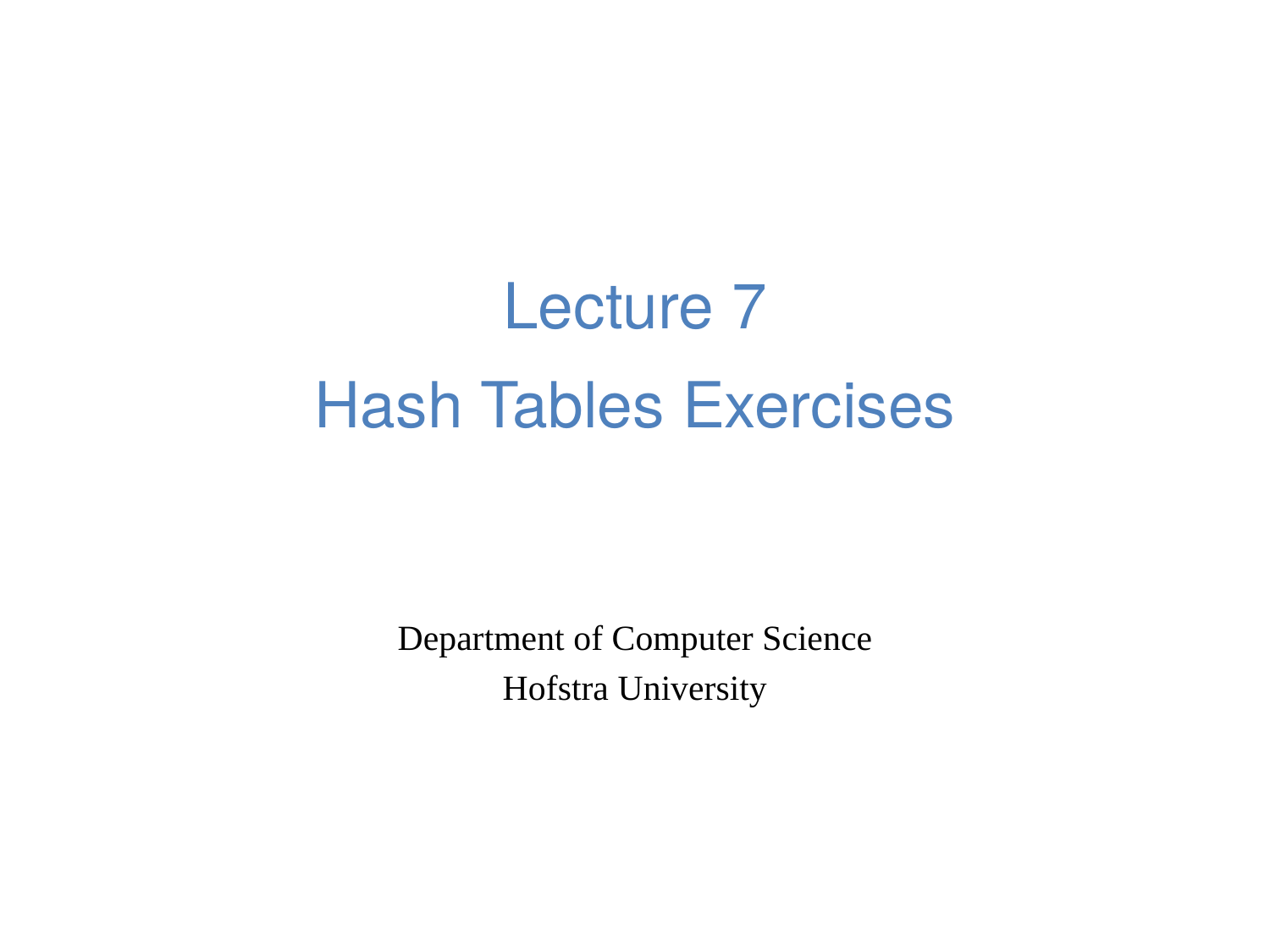

# Lecture 7 Hash Tables Exercises
Department of Computer Science
Hofstra University